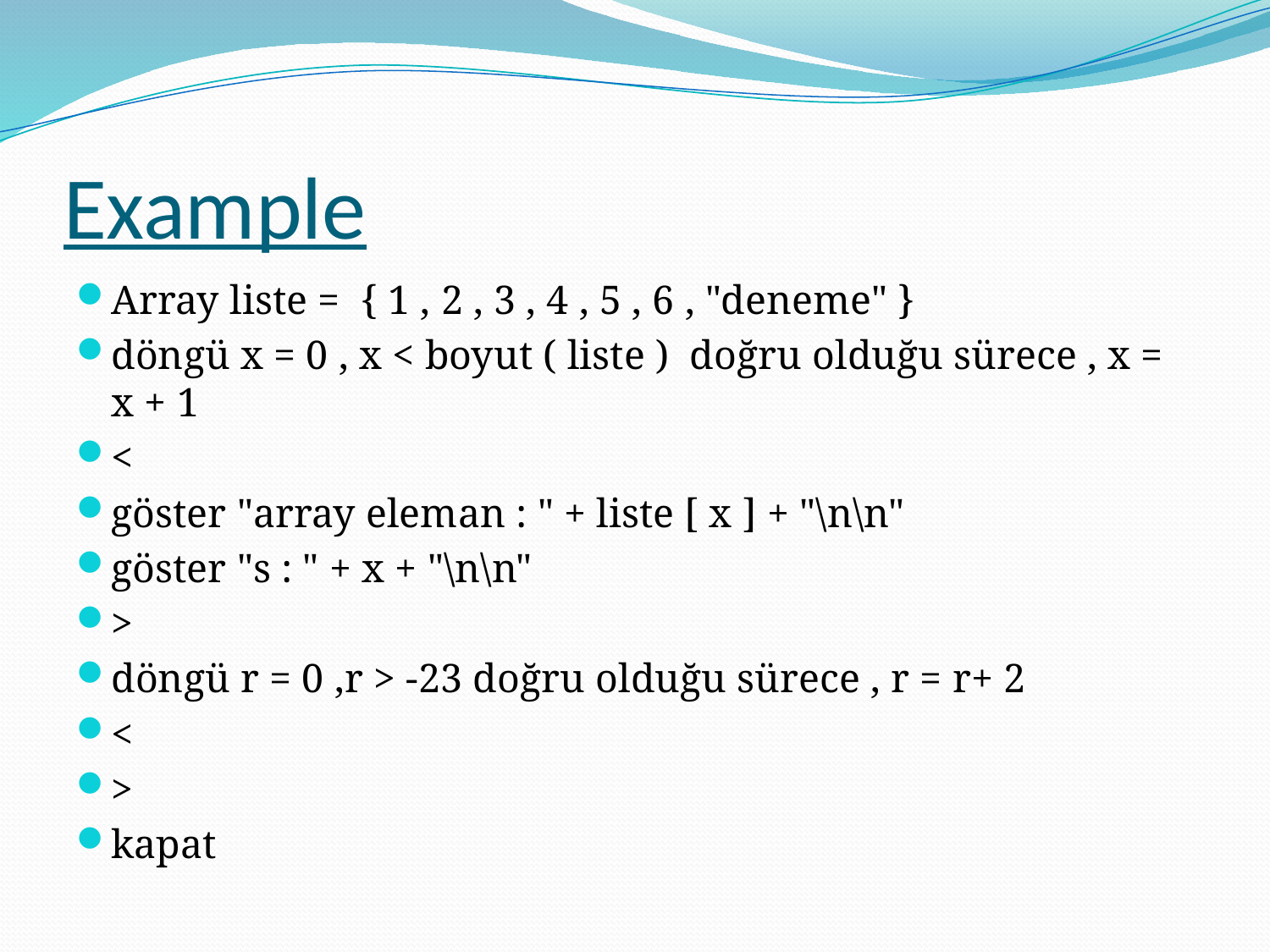

# Example
Array liste =  { 1 , 2 , 3 , 4 , 5 , 6 , "deneme" }
döngü x = 0 , x < boyut ( liste )  doğru olduğu sürece , x = x + 1
<
göster "array eleman : " + liste [ x ] + "\n\n"
göster "s : " + x + "\n\n"
>
döngü r = 0 ,r > -23 doğru olduğu sürece , r = r+ 2
<
>
kapat